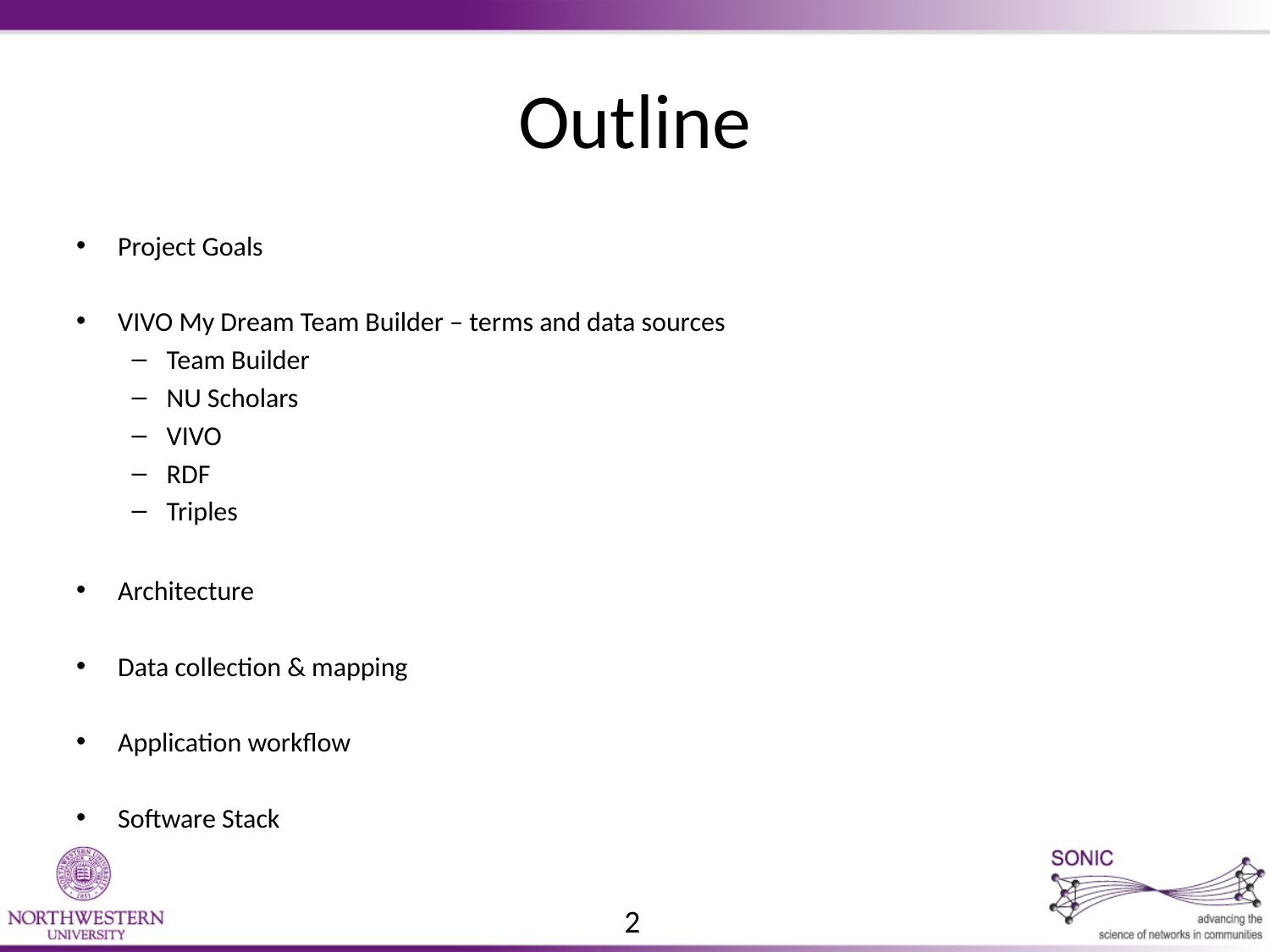

# Outline
Project Goals

VIVO My Dream Team Builder – terms and data sources
Team Builder
NU Scholars
VIVO
RDF
Triples

Architecture

Data collection & mapping

Application workflow

Software Stack

2